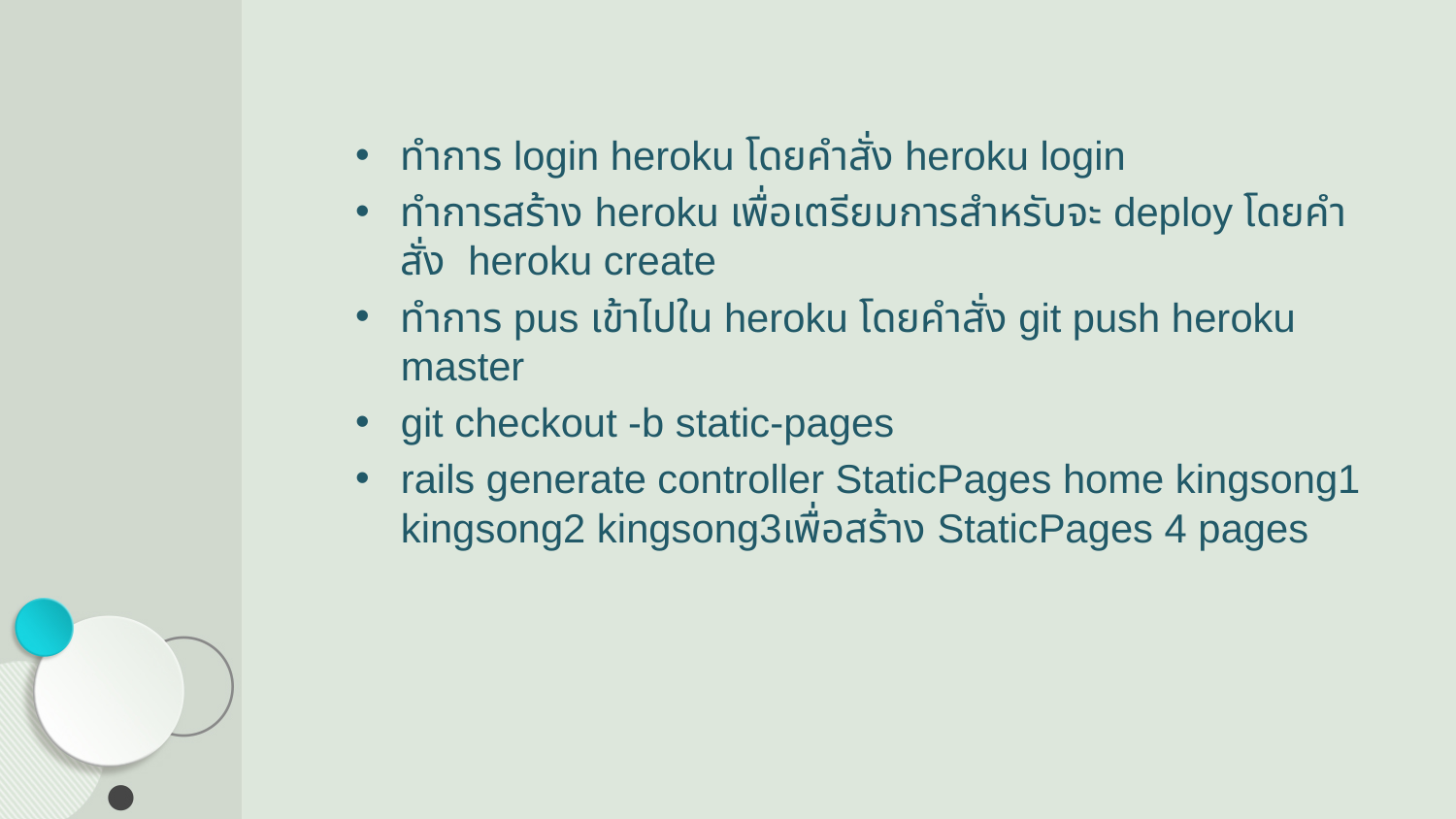

ทำการ login heroku โดยคำสั่ง heroku login
ทำการสร้าง heroku เพื่อเตรียมการสำหรับจะ deploy โดยคำสั่ง  heroku create
ทำการ pus เข้าไปใน heroku โดยคำสั่ง git push heroku master
git checkout -b static-pages
rails generate controller StaticPages home kingsong1 kingsong2 kingsong3เพื่อสร้าง StaticPages 4 pages